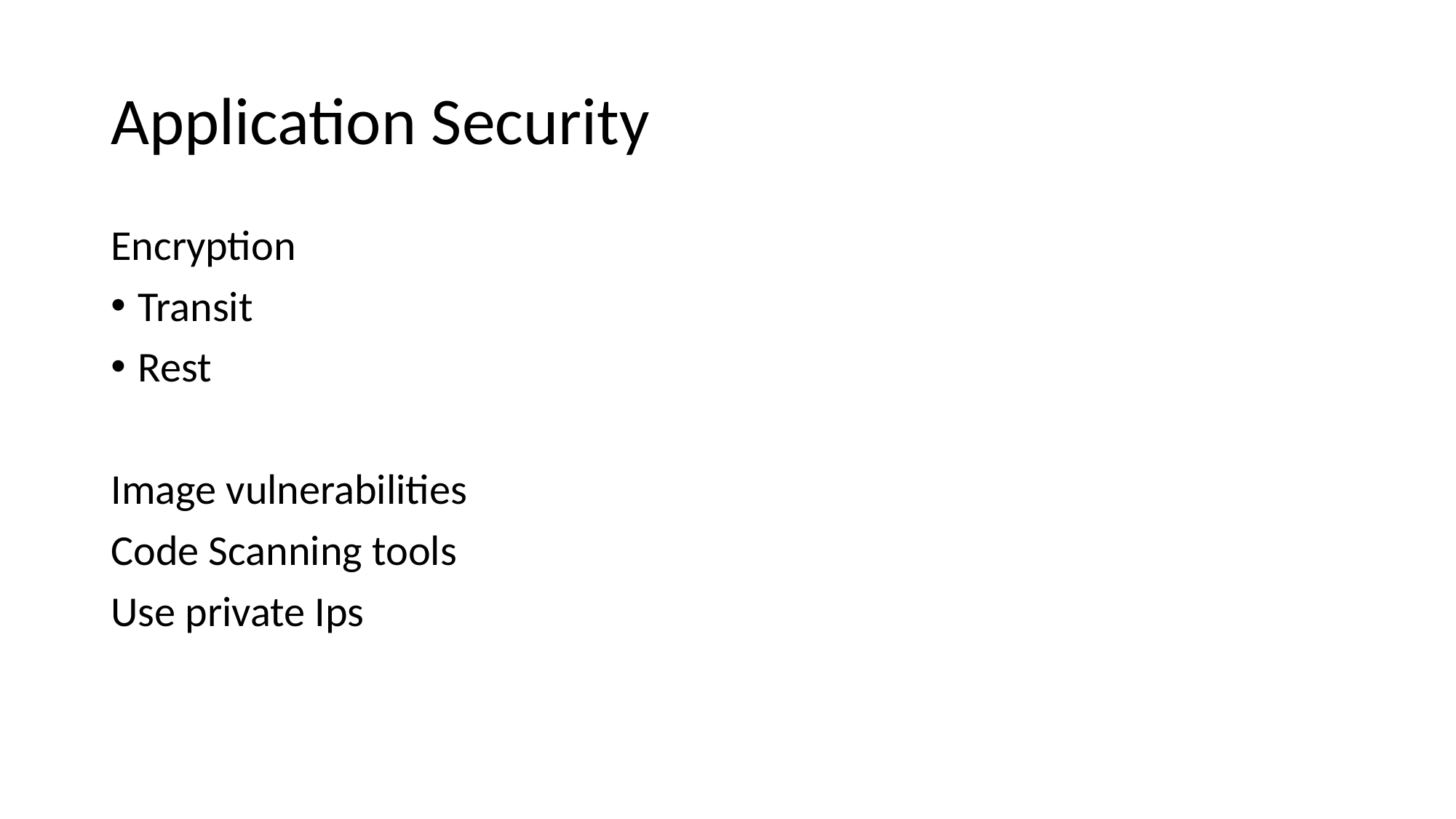

# Application Security
Encryption
Transit
Rest

Image vulnerabilities
Code Scanning tools
Use private Ips